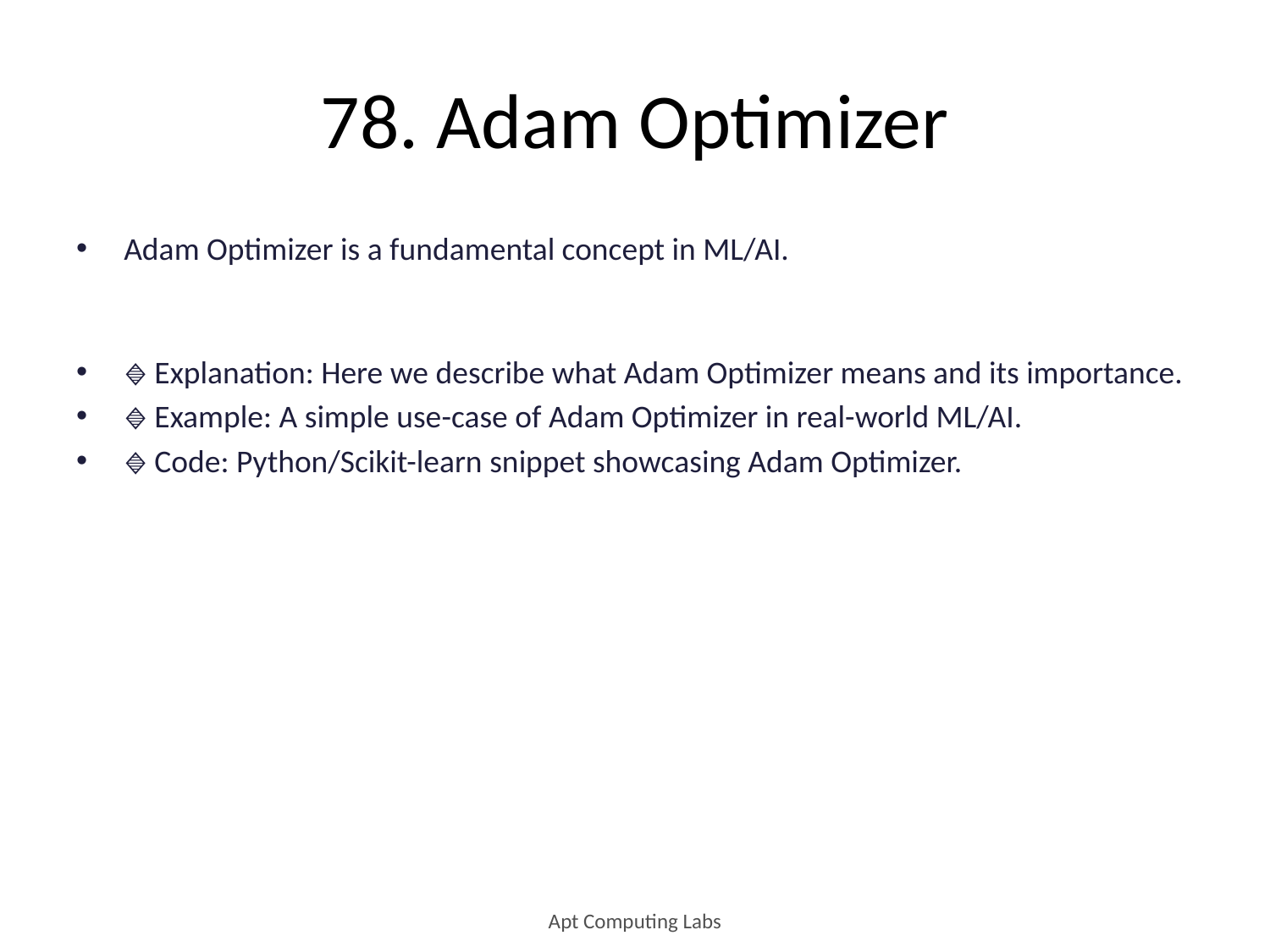

# 78. Adam Optimizer
Adam Optimizer is a fundamental concept in ML/AI.

🔹 Explanation: Here we describe what Adam Optimizer means and its importance.
🔹 Example: A simple use-case of Adam Optimizer in real-world ML/AI.
🔹 Code: Python/Scikit-learn snippet showcasing Adam Optimizer.

Apt Computing Labs